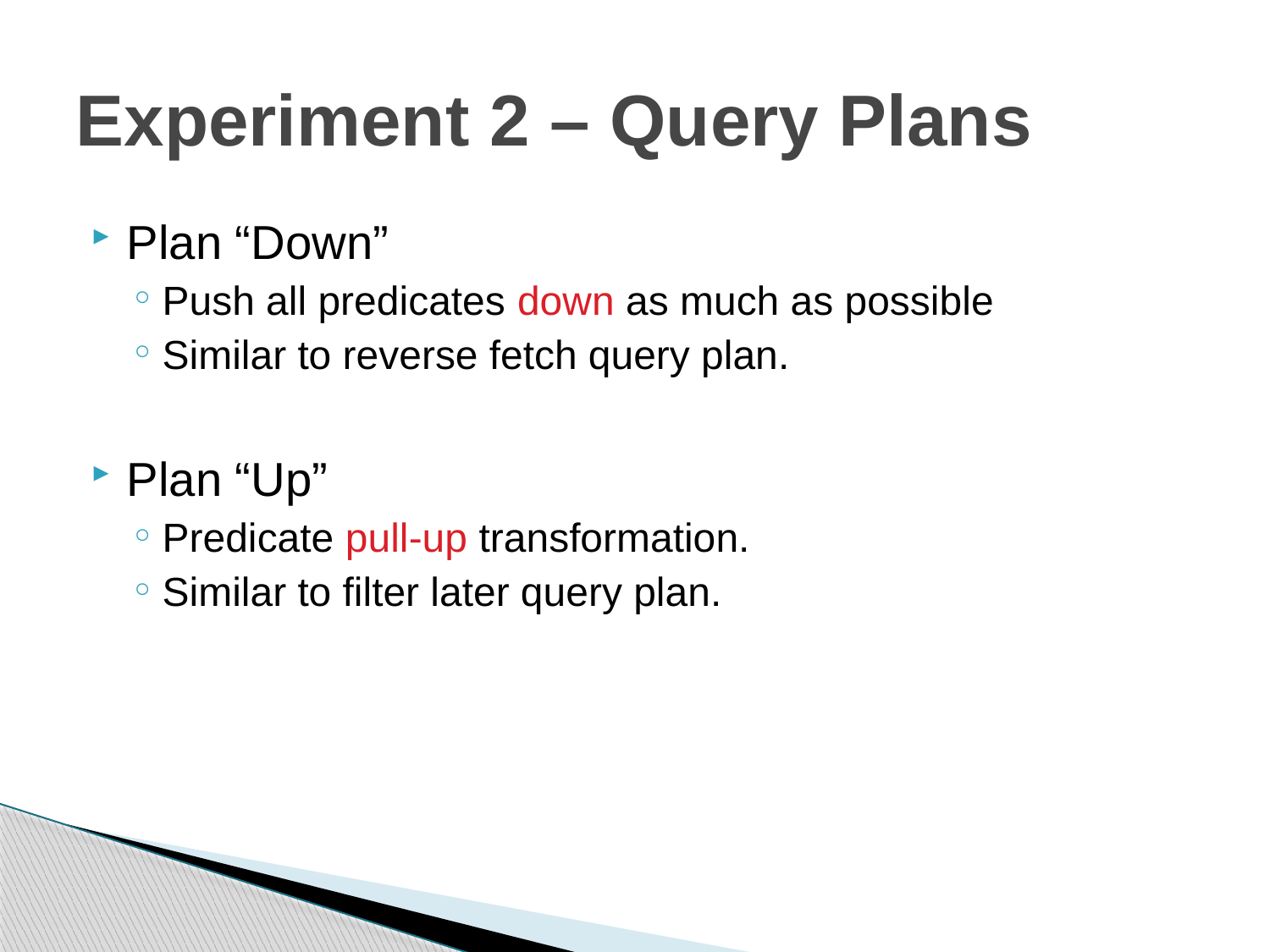

# Experiment 2 – Query Plans
Plan “Down”
Push all predicates down as much as possible
Similar to reverse fetch query plan.

Plan “Up”
Predicate pull-up transformation.
Similar to filter later query plan.